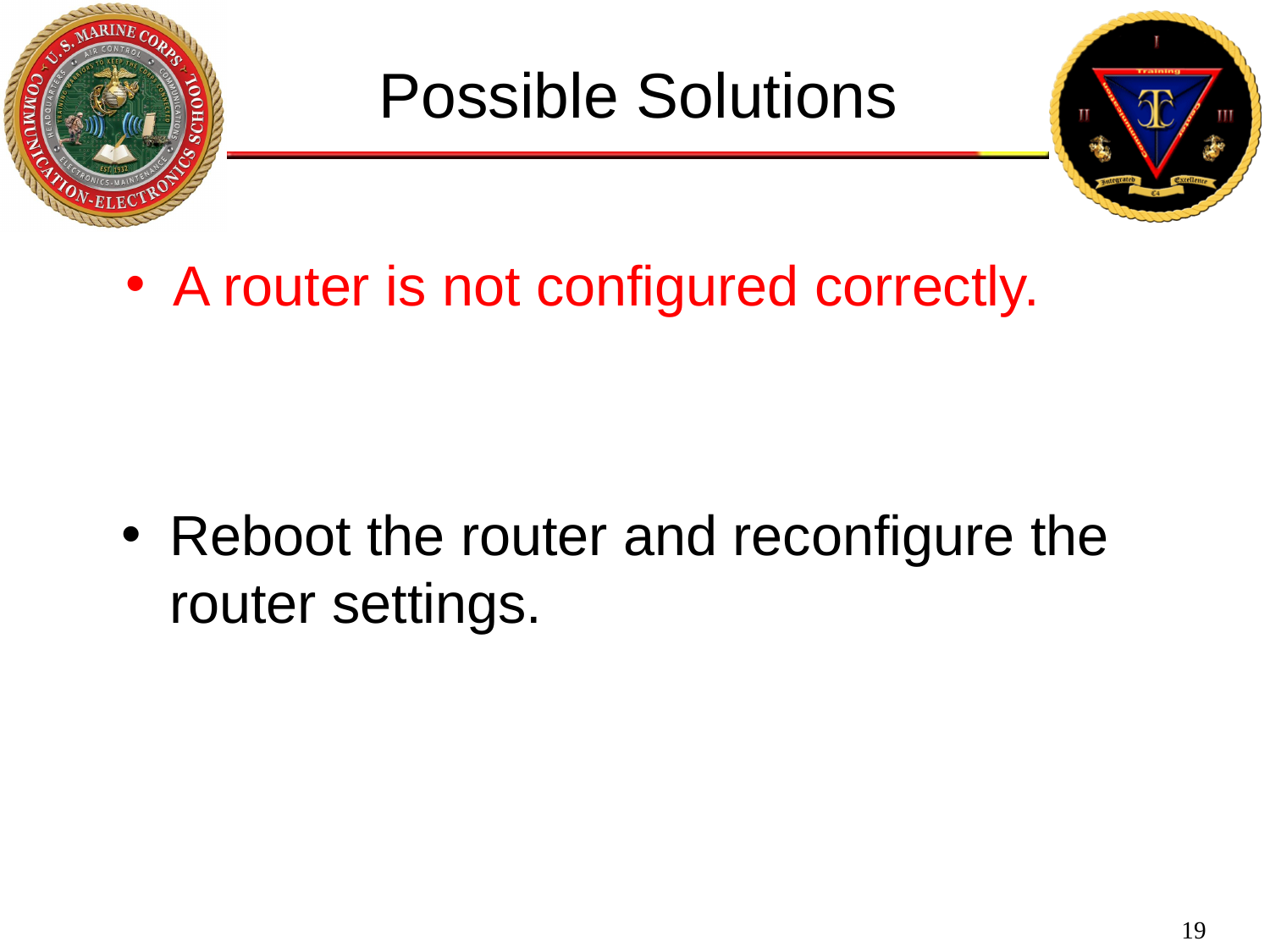

Possible Solutions
A router is not configured correctly.

Reboot the router and reconfigure the router settings.